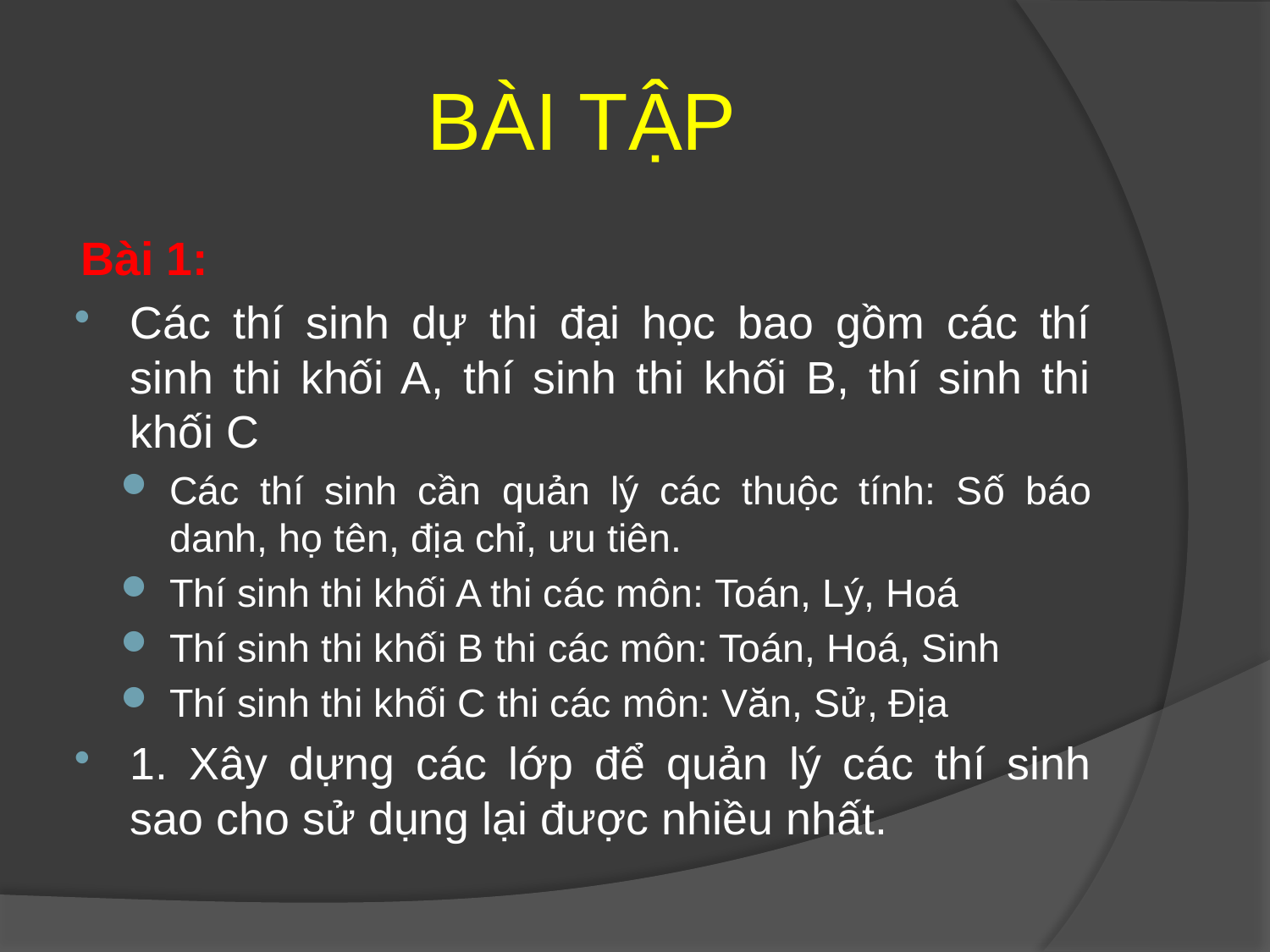

# BÀI TẬP
Bài 1:
Các thí sinh dự thi đại học bao gồm các thí sinh thi khối A, thí sinh thi khối B, thí sinh thi khối C
Các thí sinh cần quản lý các thuộc tính: Số báo danh, họ tên, địa chỉ, ưu tiên.
Thí sinh thi khối A thi các môn: Toán, Lý, Hoá
Thí sinh thi khối B thi các môn: Toán, Hoá, Sinh
Thí sinh thi khối C thi các môn: Văn, Sử, Địa
1. Xây dựng các lớp để quản lý các thí sinh sao cho sử dụng lại được nhiều nhất.